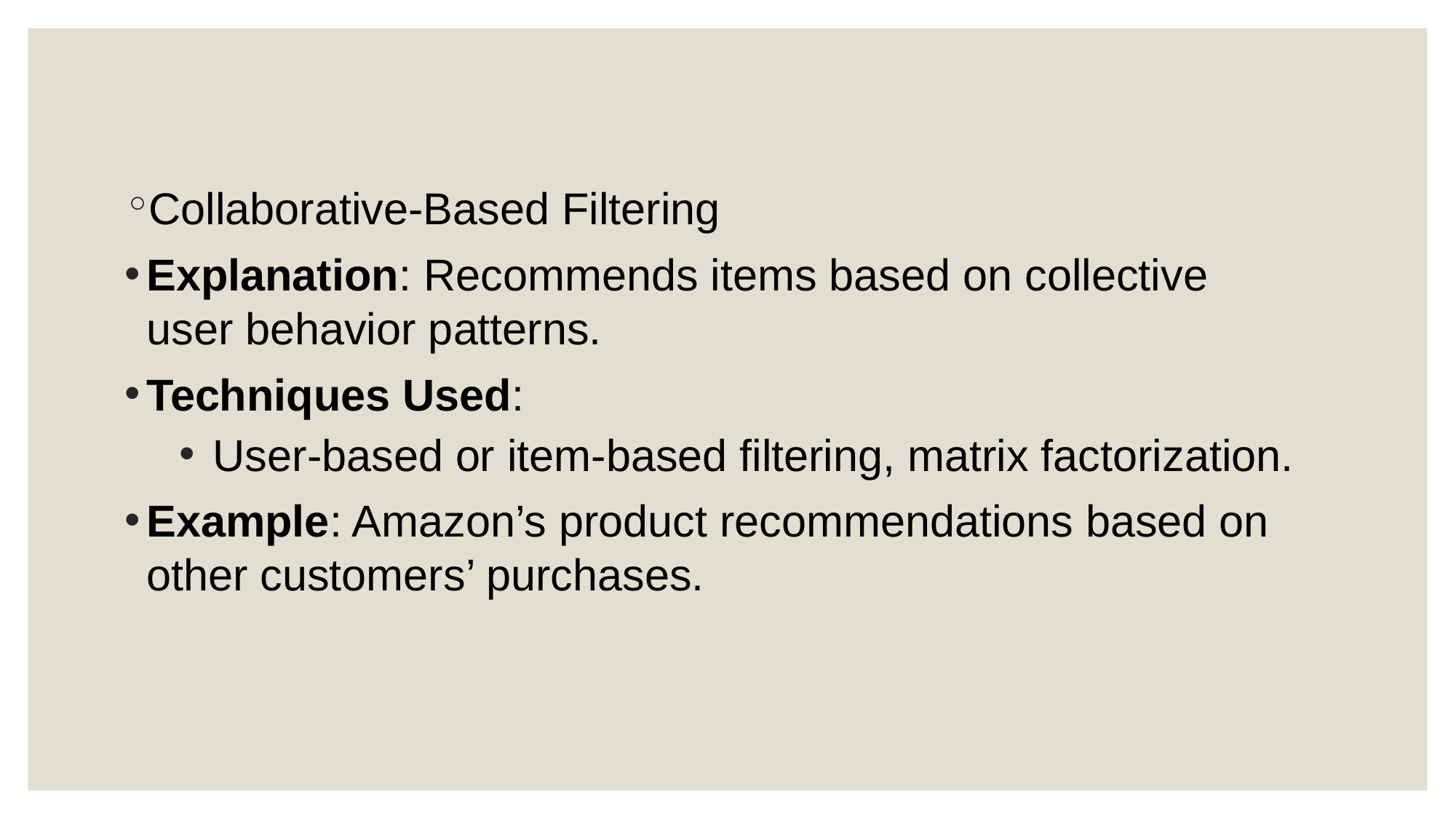

Collaborative-Based Filtering
Explanation: Recommends items based on collective user behavior patterns.
Techniques Used:
User-based or item-based filtering, matrix factorization.
Example: Amazon’s product recommendations based on other customers’ purchases.